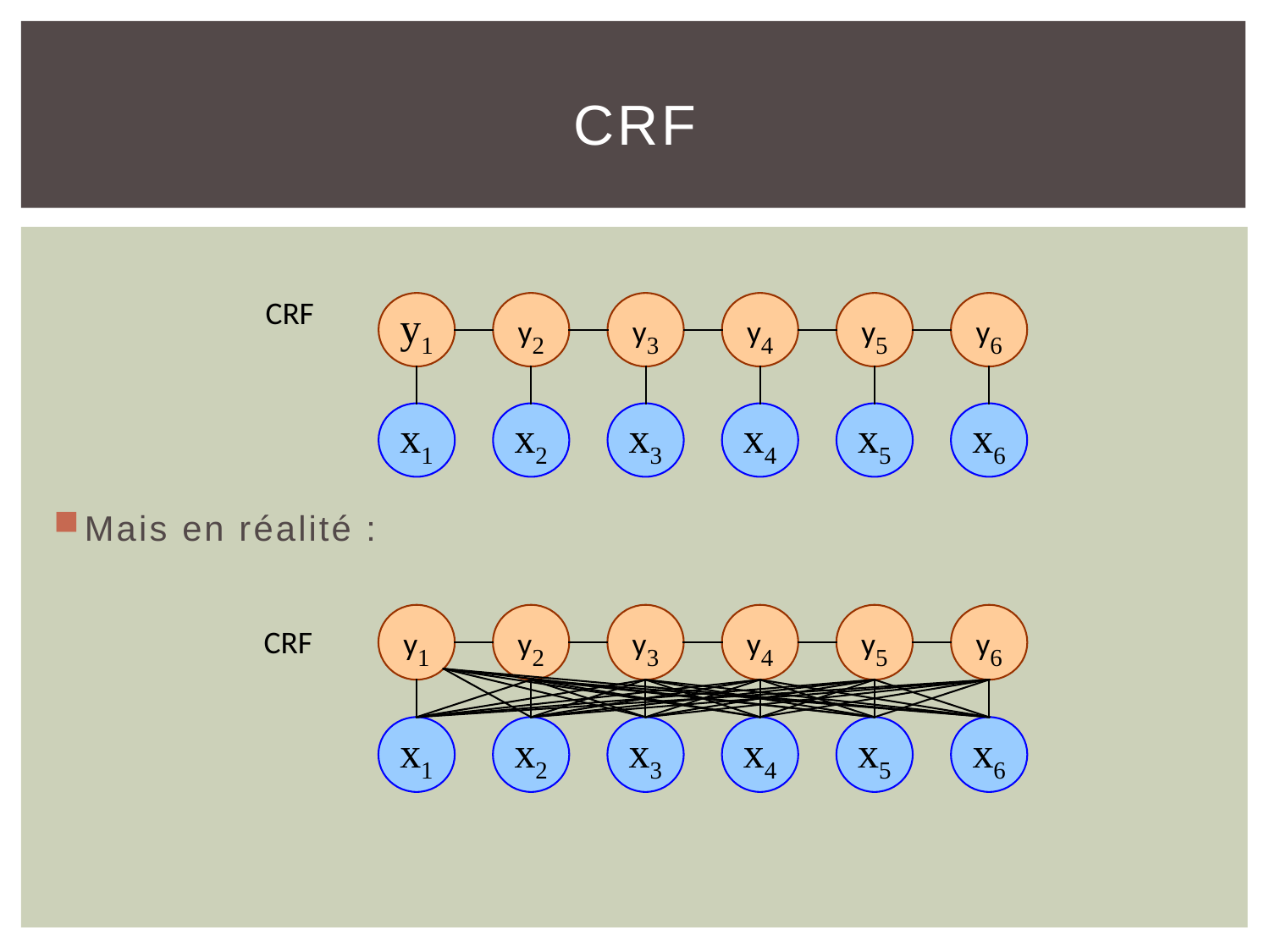

# CRF

Mais en réalité :
CRF
y1
y2
y3
y4
y5
y6
x1
x2
x3
x4
x5
x6
y1
y2
y3
y4
y5
y6
x1
x2
x3
x4
x5
x6
CRF